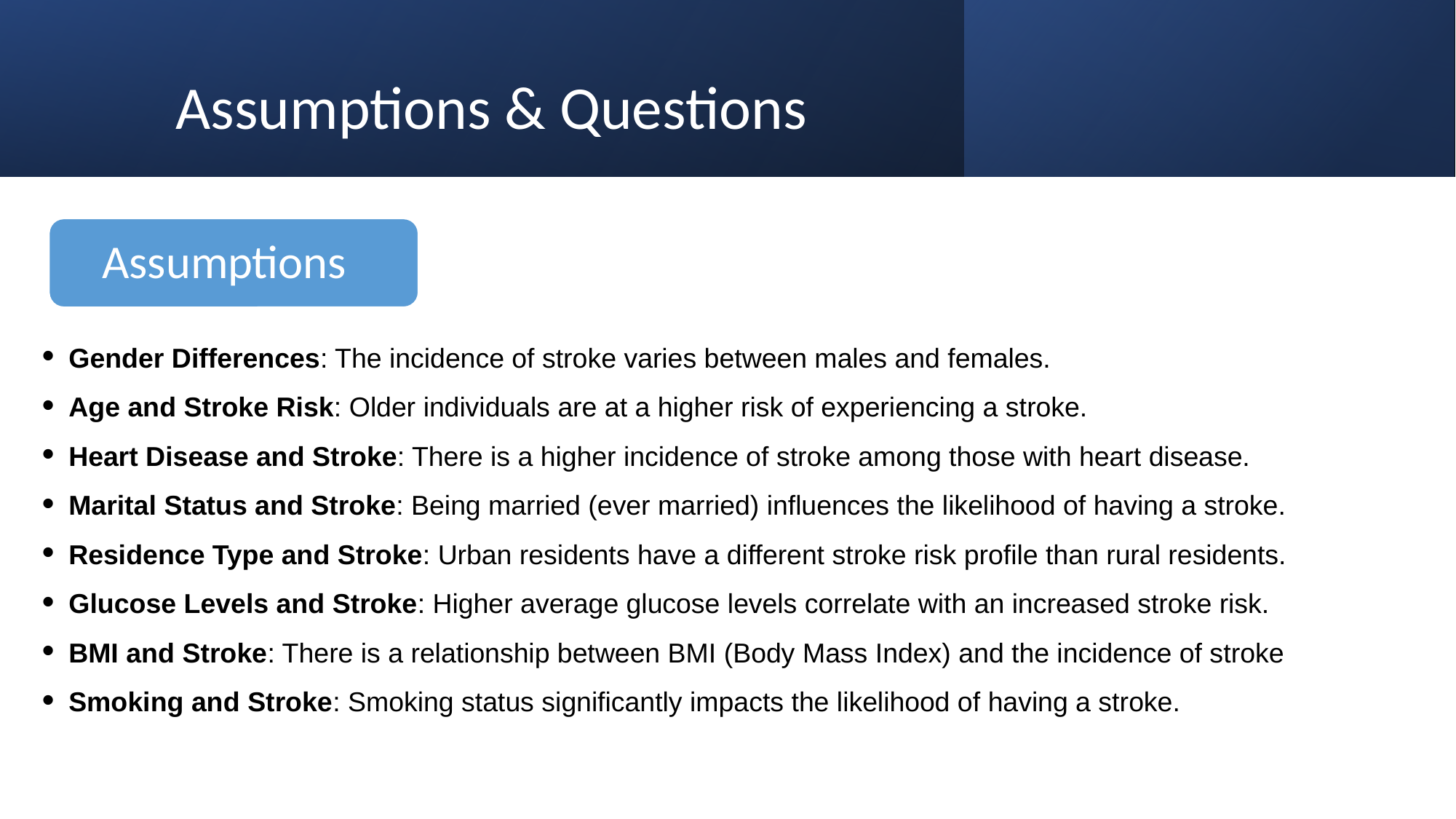

# Assumptions & Questions

Assumptions
Questions
Gender Differences: The incidence of stroke varies between males and females.
Age and Stroke Risk: Older individuals are at a higher risk of experiencing a stroke.
Heart Disease and Stroke: There is a higher incidence of stroke among those with heart disease.
Marital Status and Stroke: Being married (ever married) influences the likelihood of having a stroke.
Residence Type and Stroke: Urban residents have a different stroke risk profile than rural residents.
Glucose Levels and Stroke: Higher average glucose levels correlate with an increased stroke risk.
BMI and Stroke: There is a relationship between BMI (Body Mass Index) and the incidence of stroke
Smoking and Stroke: Smoking status significantly impacts the likelihood of having a stroke.